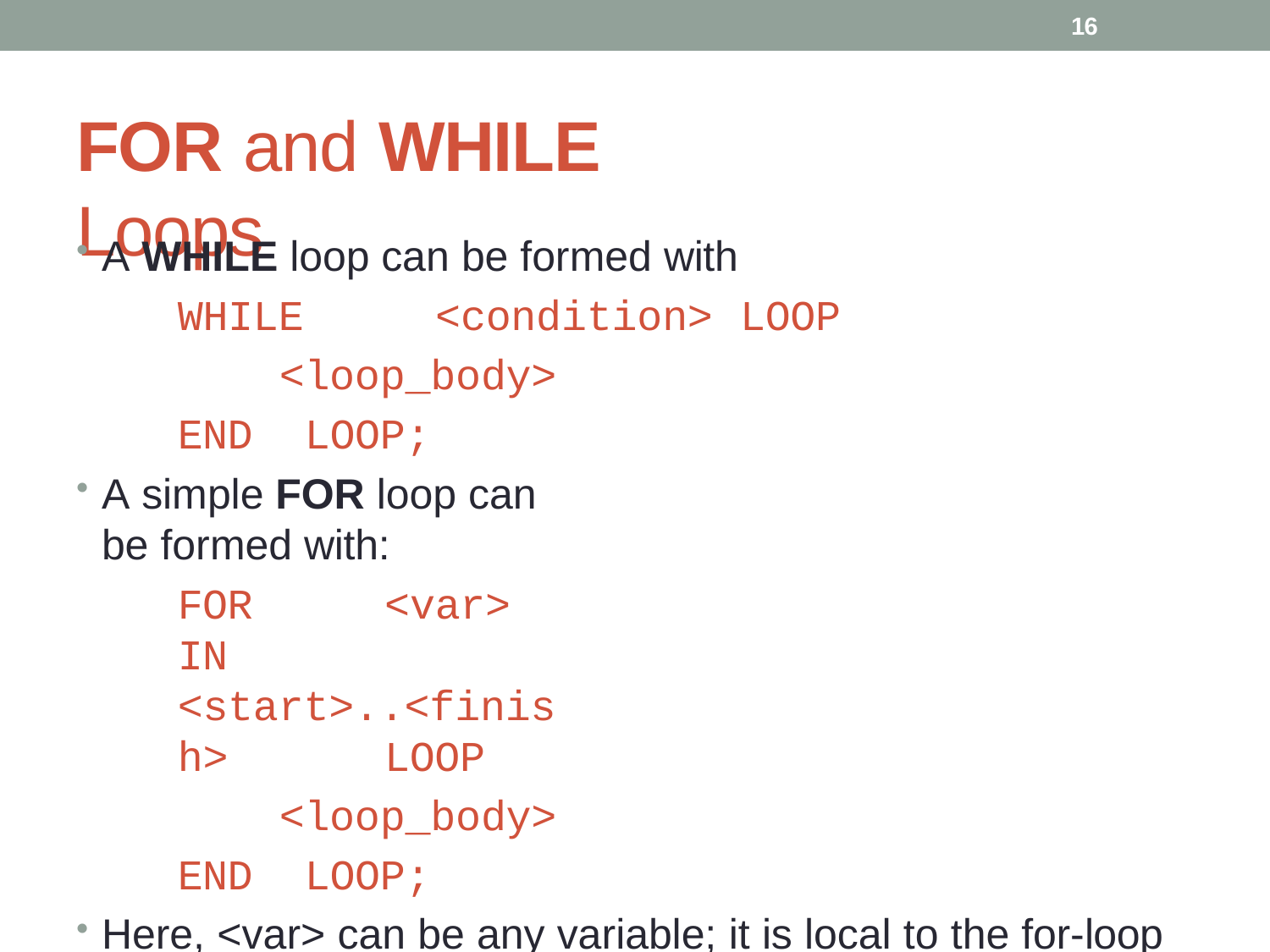

16
# FOR and WHILE Loops
A WHILE loop can be formed with
WHILE	<condition>	LOOP
<loop_body> END	LOOP;
A simple FOR loop can be formed with:
FOR	<var>	IN	<start>..<finish>	LOOP
<loop_body> END	LOOP;
Here, <var> can be any variable; it is local to the for-loop and need not be declared. Also, <start> and <finish> are constants.